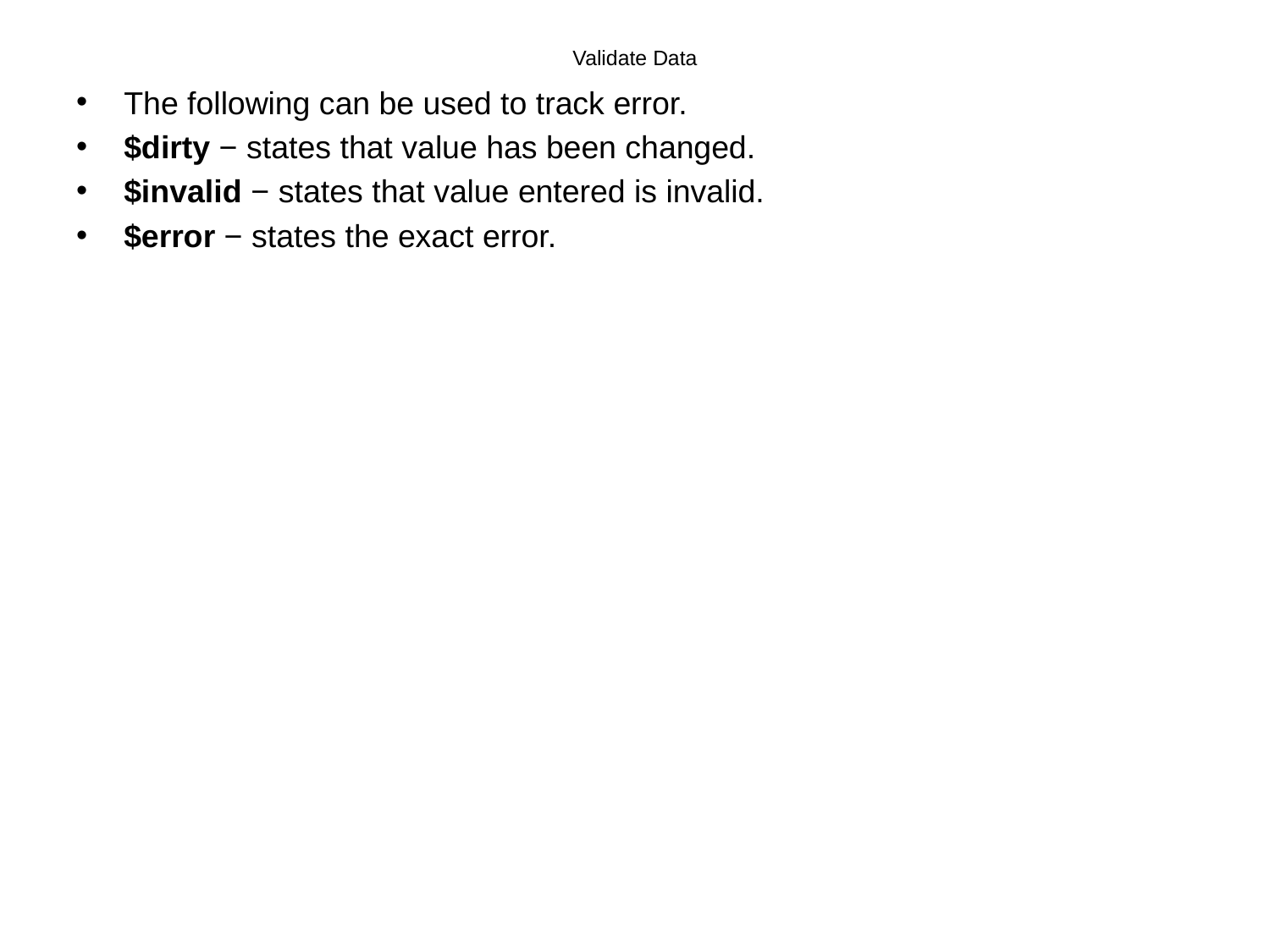

# Validate Data
The following can be used to track error.
$dirty − states that value has been changed.
$invalid − states that value entered is invalid.
$error − states the exact error.